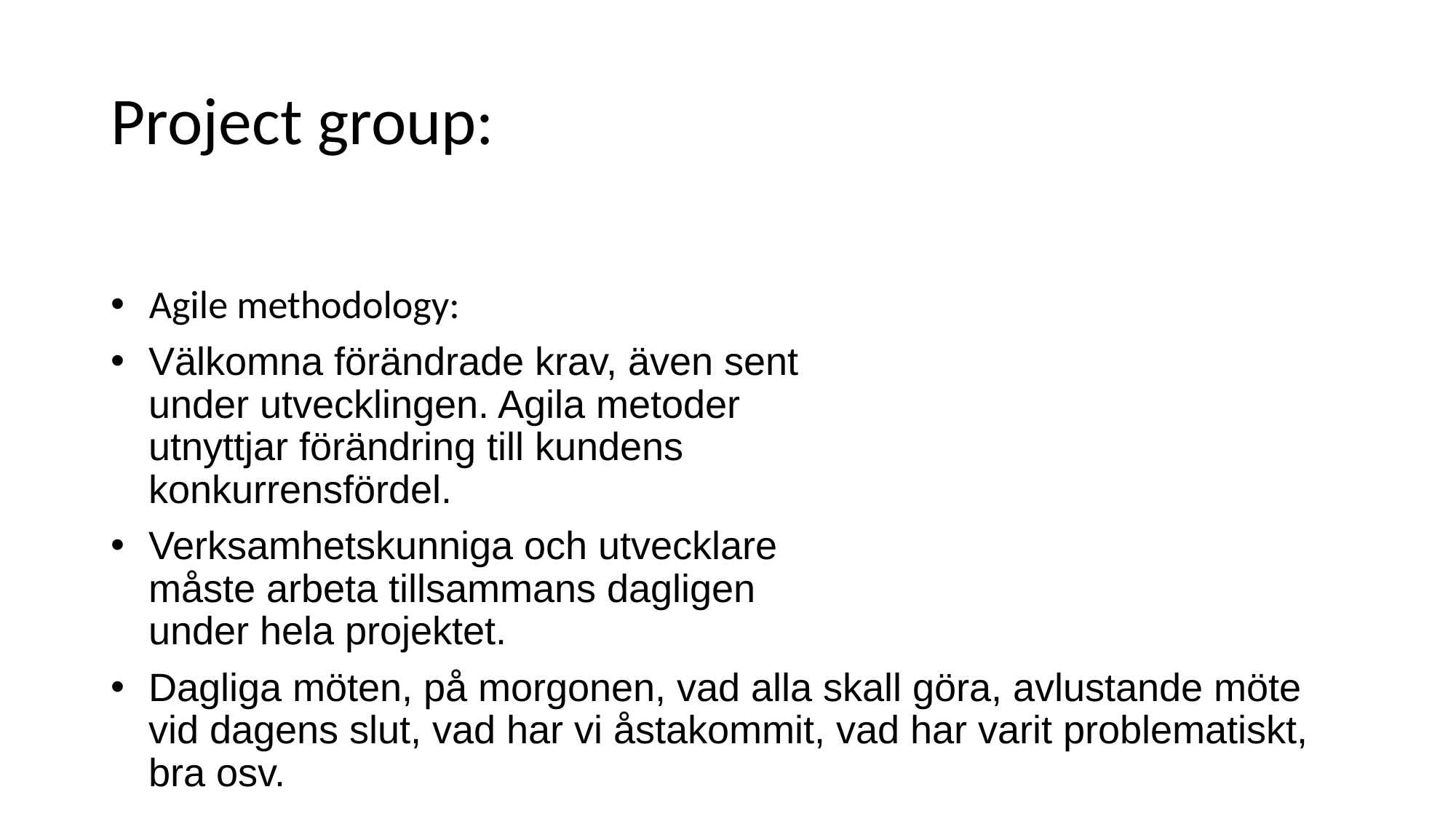

# Project group:

Agile methodology:
Välkomna förändrade krav, även sent
under utvecklingen. Agila metoder
utnyttjar förändring till kundens
konkurrensfördel.
Verksamhetskunniga och utvecklare
måste arbeta tillsammans dagligen
under hela projektet.
Dagliga möten, på morgonen, vad alla skall göra, avlustande möte vid dagens slut, vad har vi åstakommit, vad har varit problematiskt, bra osv.